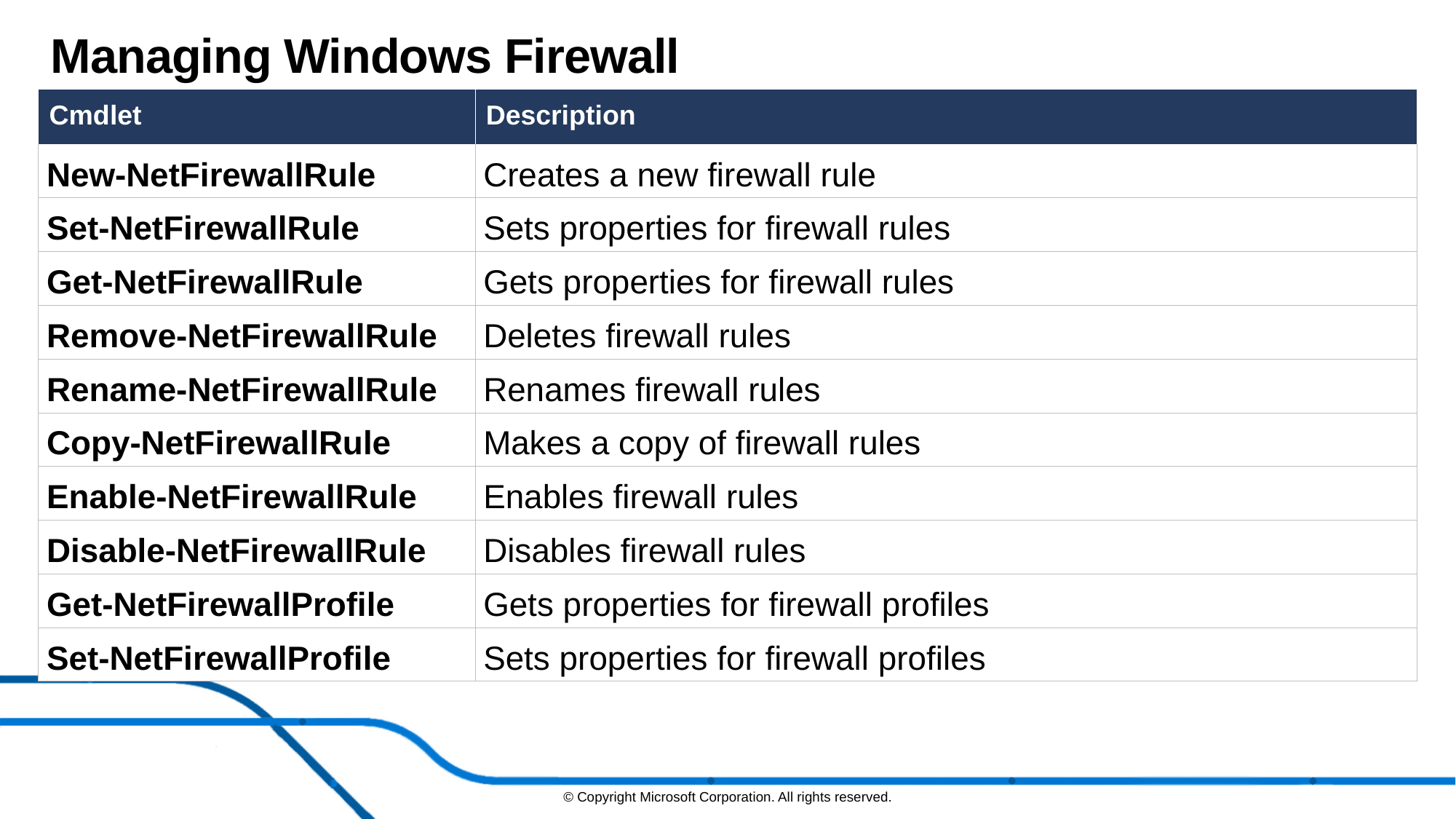

# Managing Windows Firewall
| Cmdlet | Description |
| --- | --- |
| New-NetFirewallRule | Creates a new firewall rule |
| Set-NetFirewallRule | Sets properties for firewall rules |
| Get-NetFirewallRule | Gets properties for firewall rules |
| Remove-NetFirewallRule | Deletes firewall rules |
| Rename-NetFirewallRule | Renames firewall rules |
| Copy-NetFirewallRule | Makes a copy of firewall rules |
| Enable-NetFirewallRule | Enables firewall rules |
| Disable-NetFirewallRule | Disables firewall rules |
| Get-NetFirewallProfile | Gets properties for firewall profiles |
| Set-NetFirewallProfile | Sets properties for firewall profiles |